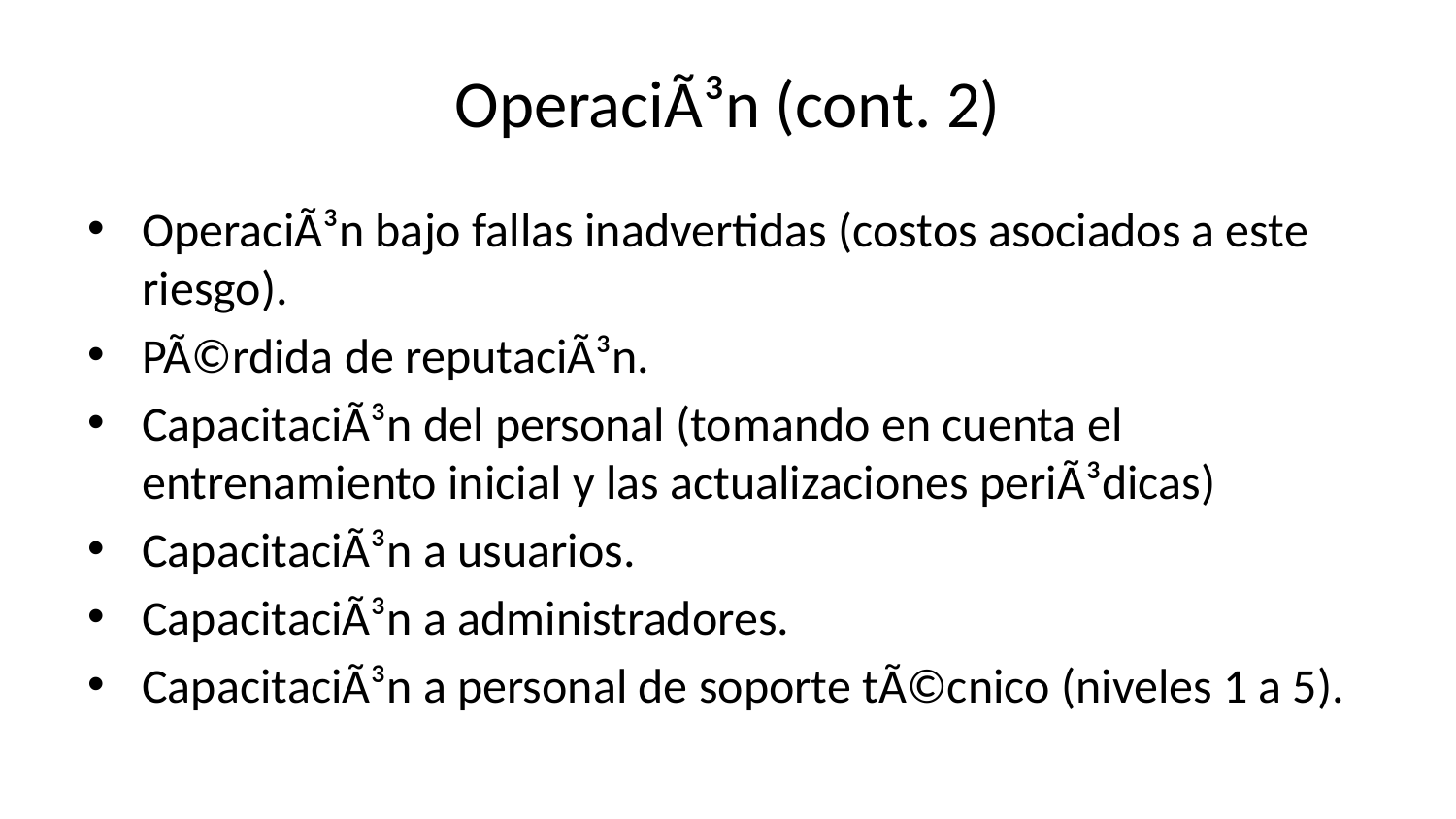

# OperaciÃ³n (cont. 2)
OperaciÃ³n bajo fallas inadvertidas (costos asociados a este riesgo).
PÃ©rdida de reputaciÃ³n.
CapacitaciÃ³n del personal (tomando en cuenta el entrenamiento inicial y las actualizaciones periÃ³dicas)
CapacitaciÃ³n a usuarios.
CapacitaciÃ³n a administradores.
CapacitaciÃ³n a personal de soporte tÃ©cnico (niveles 1 a 5).